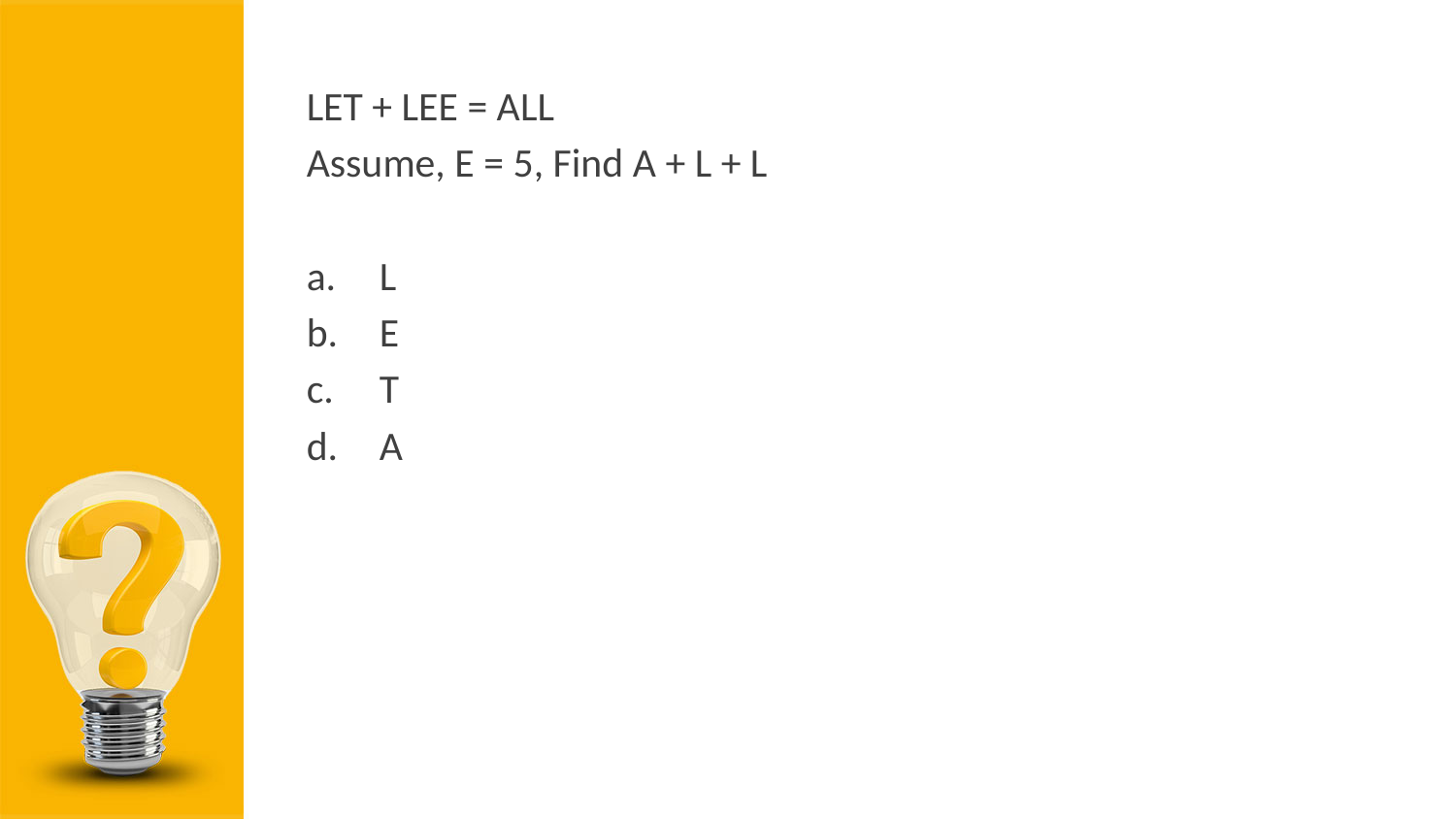

LET + LEE = ALL
Assume, E = 5, Find A + L + L

L
E
T
A